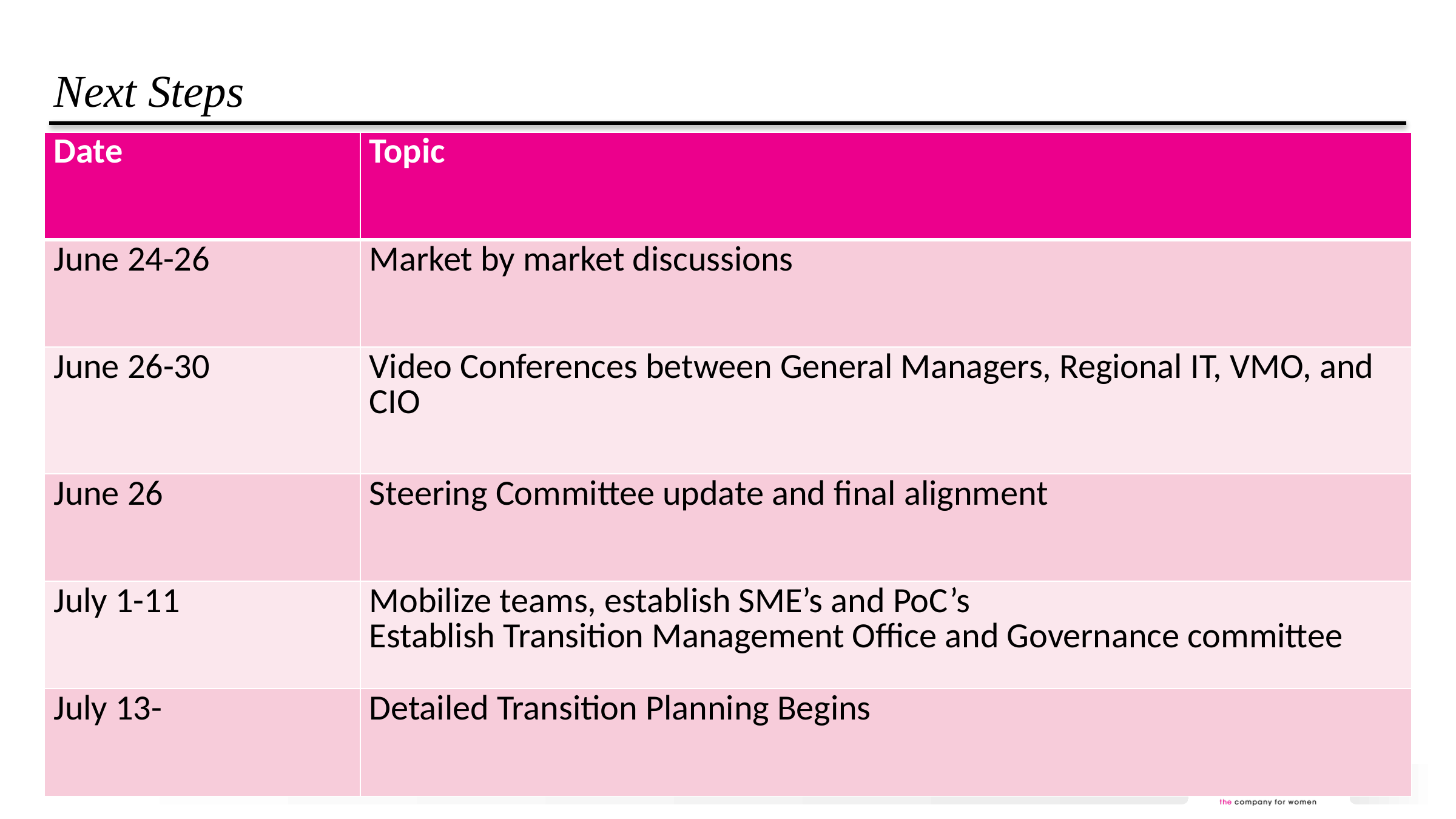

# Next Steps
| Date | Topic |
| --- | --- |
| June 24-26 | Market by market discussions |
| June 26-30 | Video Conferences between General Managers, Regional IT, VMO, and CIO |
| June 26 | Steering Committee update and final alignment |
| July 1-11 | Mobilize teams, establish SME’s and PoC’s Establish Transition Management Office and Governance committee |
| July 13- | Detailed Transition Planning Begins |